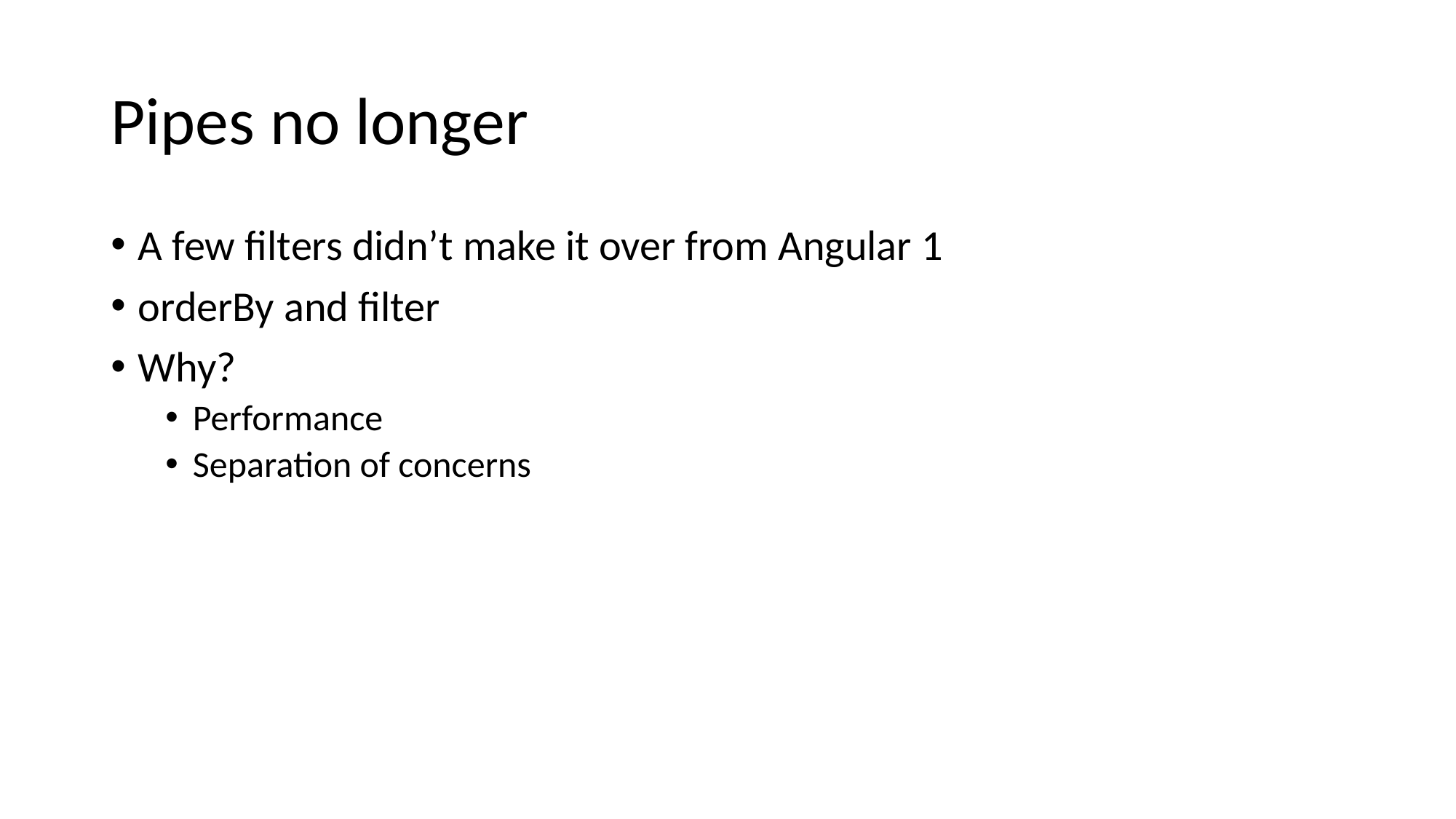

# Pipes no longer
A few filters didn’t make it over from Angular 1
orderBy and filter
Why?
Performance
Separation of concerns